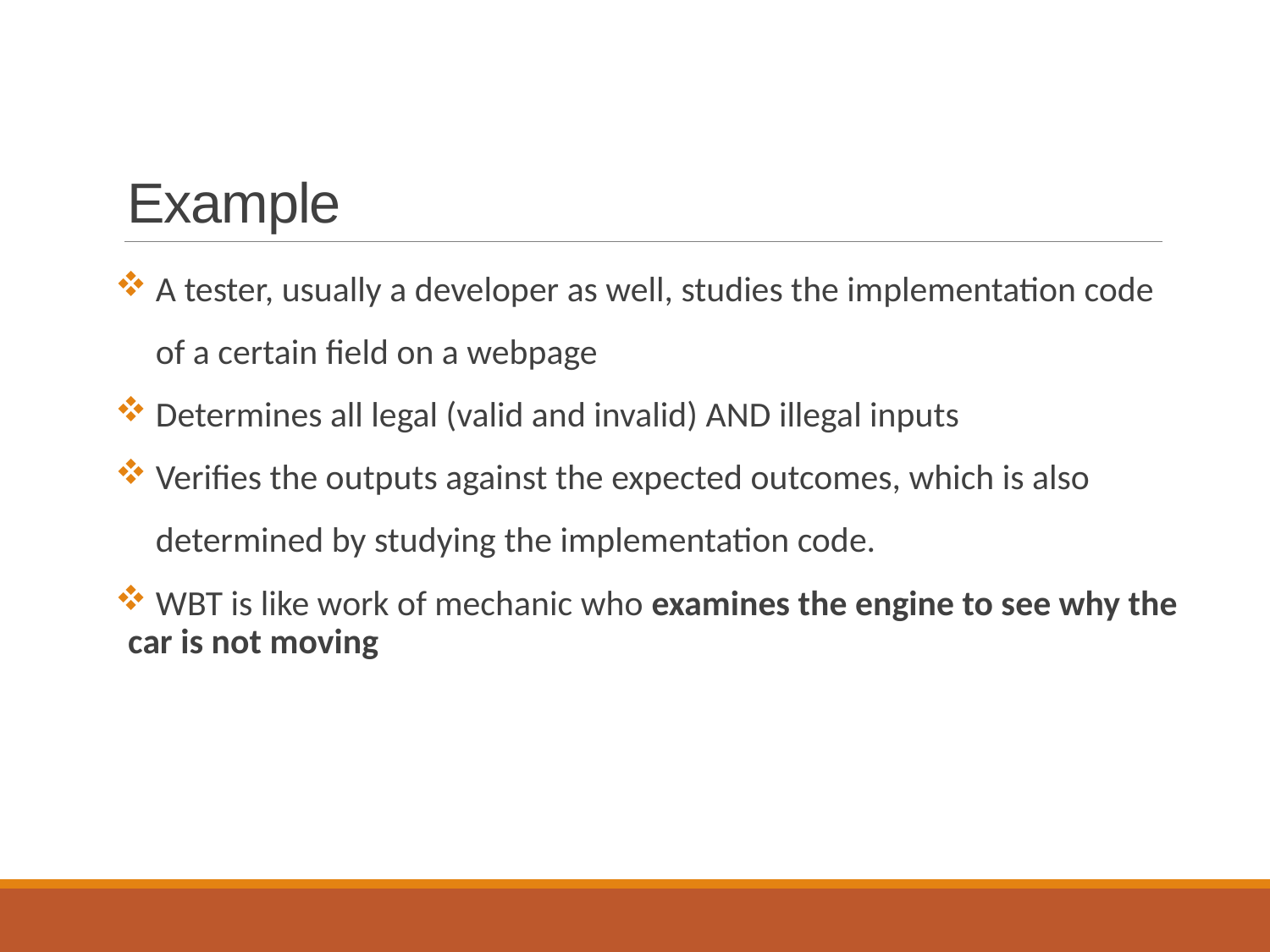

# Example
 A tester, usually a developer as well, studies the implementation code
     of a certain field on a webpage
 Determines all legal (valid and invalid) AND illegal inputs
 Verifies the outputs against the expected outcomes, which is also
     determined by studying the implementation code.
 WBT is like work of mechanic who examines the engine to see why the car is not moving